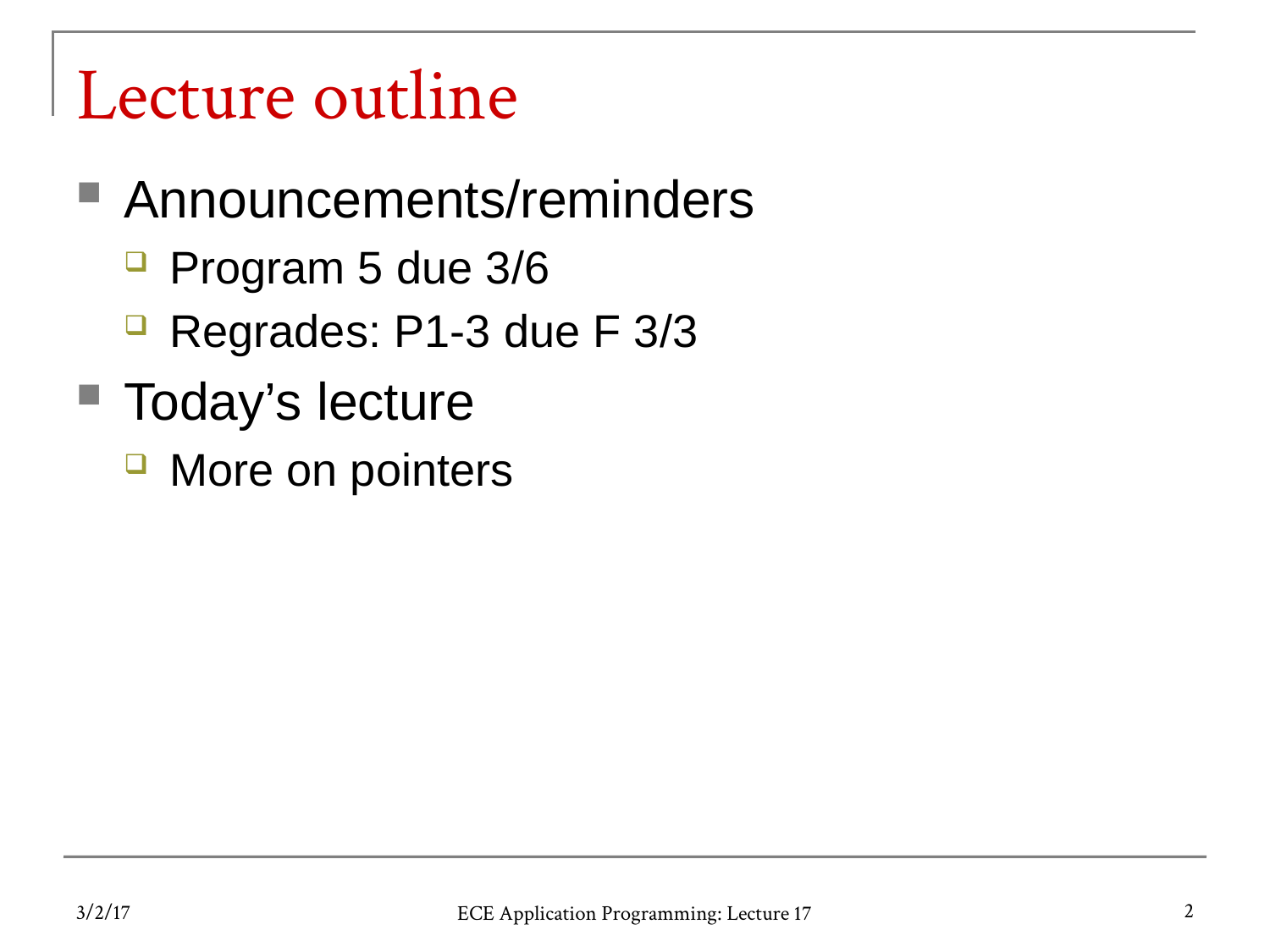

# Lecture outline
Announcements/reminders
Program 5 due 3/6
Regrades: P1-3 due F 3/3
Today’s lecture
More on pointers
3/2/17
2
ECE Application Programming: Lecture 17